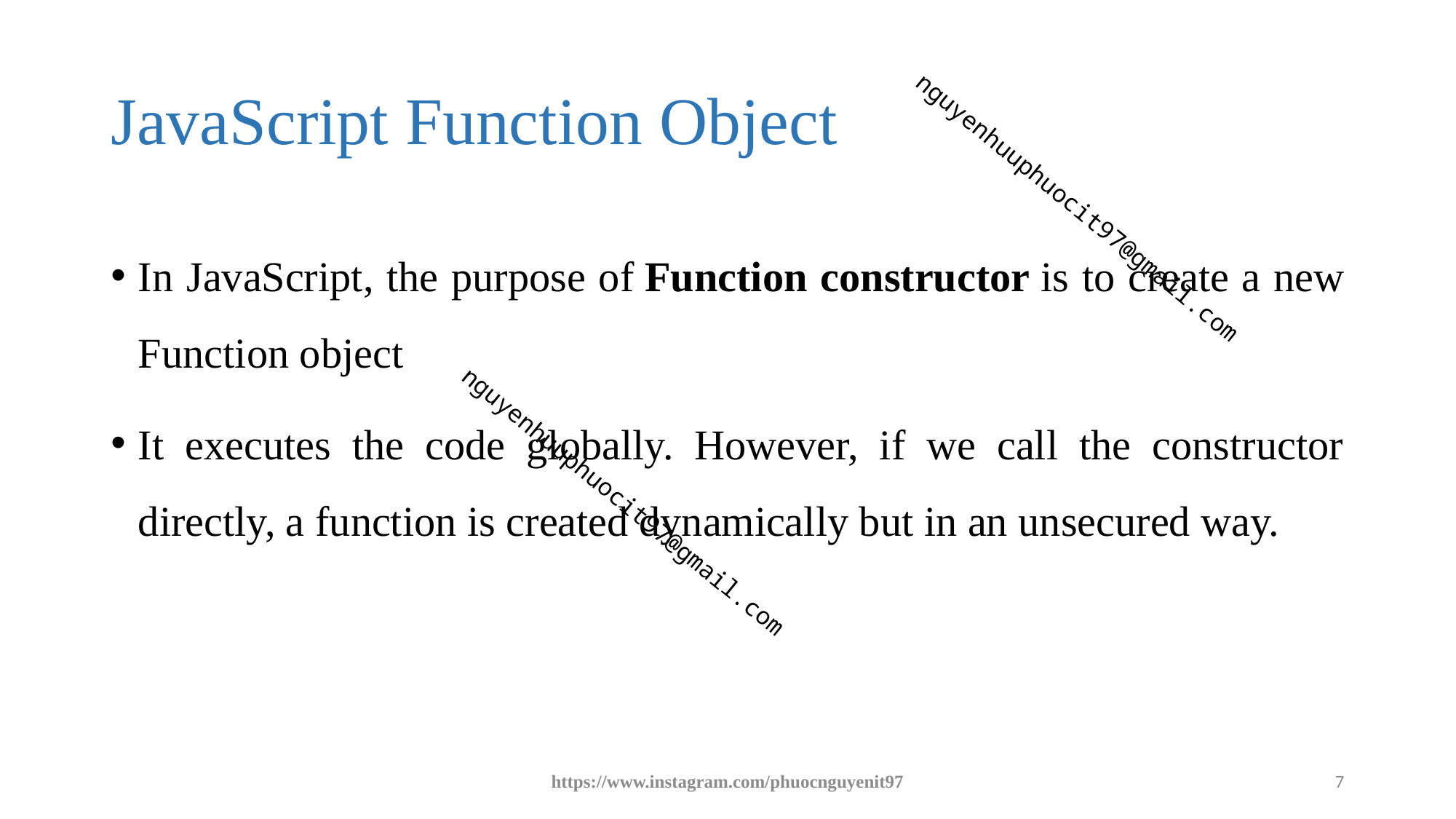

# JavaScript Function Object
In JavaScript, the purpose of Function constructor is to create a new Function object
It executes the code globally. However, if we call the constructor directly, a function is created dynamically but in an unsecured way.
https://www.instagram.com/phuocnguyenit97
7